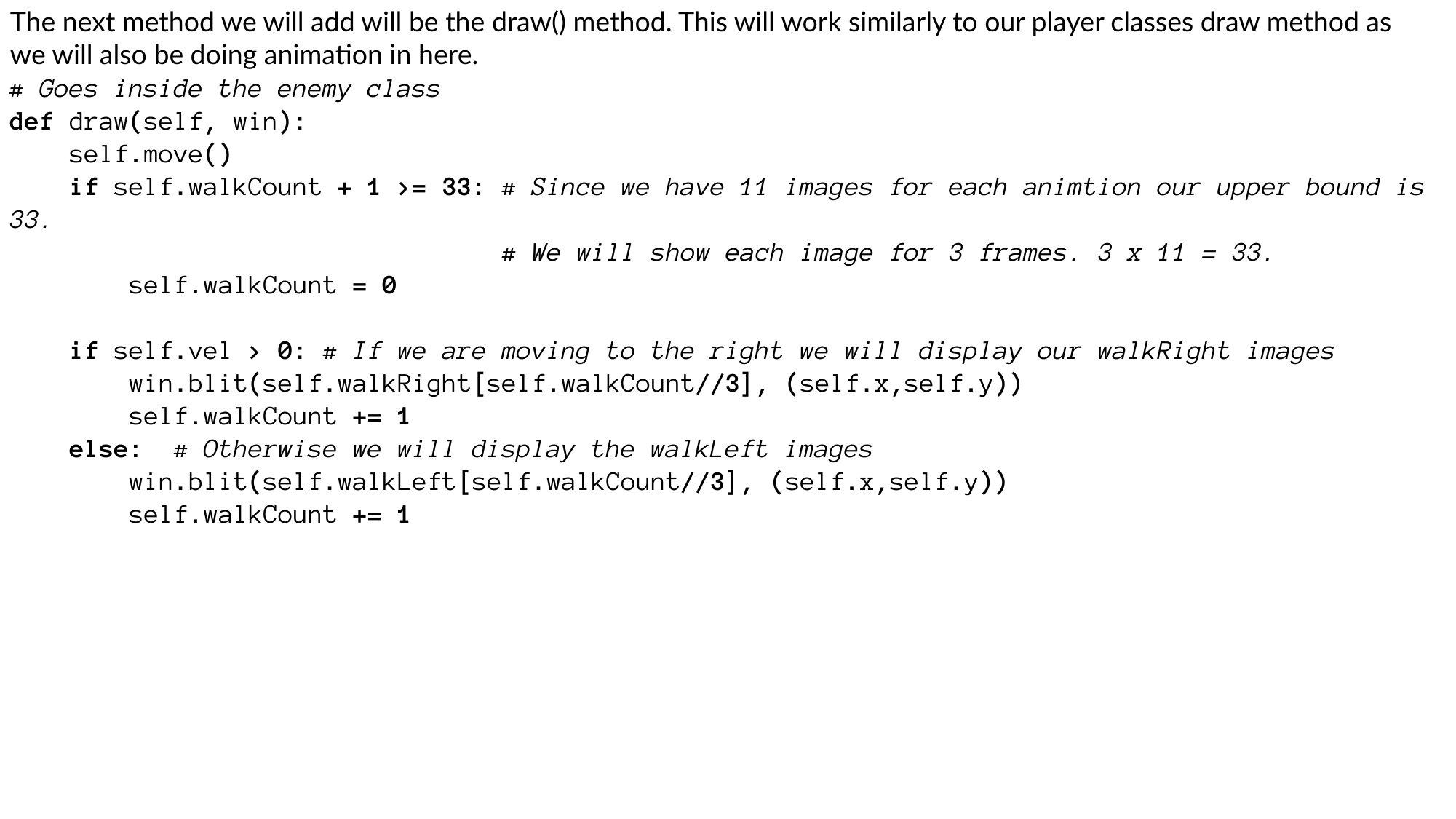

The next method we will add will be the draw() method. This will work similarly to our player classes draw method as we will also be doing animation in here.
# Goes inside the enemy class
def draw(self, win):
    self.move()
    if self.walkCount + 1 >= 33: # Since we have 11 images for each animtion our upper bound is 33.
                                 # We will show each image for 3 frames. 3 x 11 = 33.
        self.walkCount = 0

    if self.vel > 0: # If we are moving to the right we will display our walkRight images
        win.blit(self.walkRight[self.walkCount//3], (self.x,self.y))
        self.walkCount += 1
    else:  # Otherwise we will display the walkLeft images
        win.blit(self.walkLeft[self.walkCount//3], (self.x,self.y))
        self.walkCount += 1